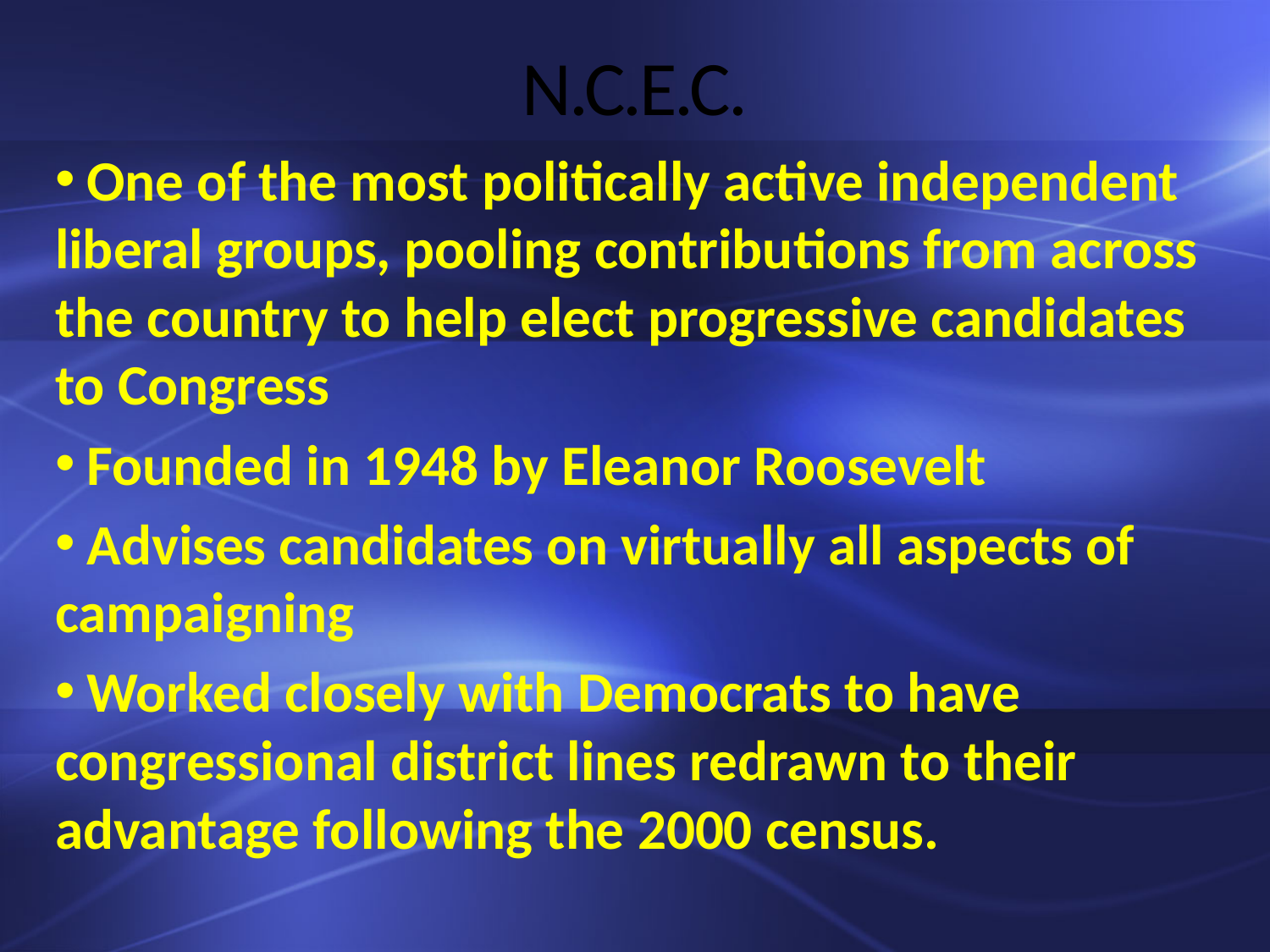

# N.C.E.C.
 One of the most politically active independent liberal groups, pooling contributions from across the country to help elect progressive candidates to Congress
 Founded in 1948 by Eleanor Roosevelt
 Advises candidates on virtually all aspects of campaigning
 Worked closely with Democrats to have congressional district lines redrawn to their advantage following the 2000 census.